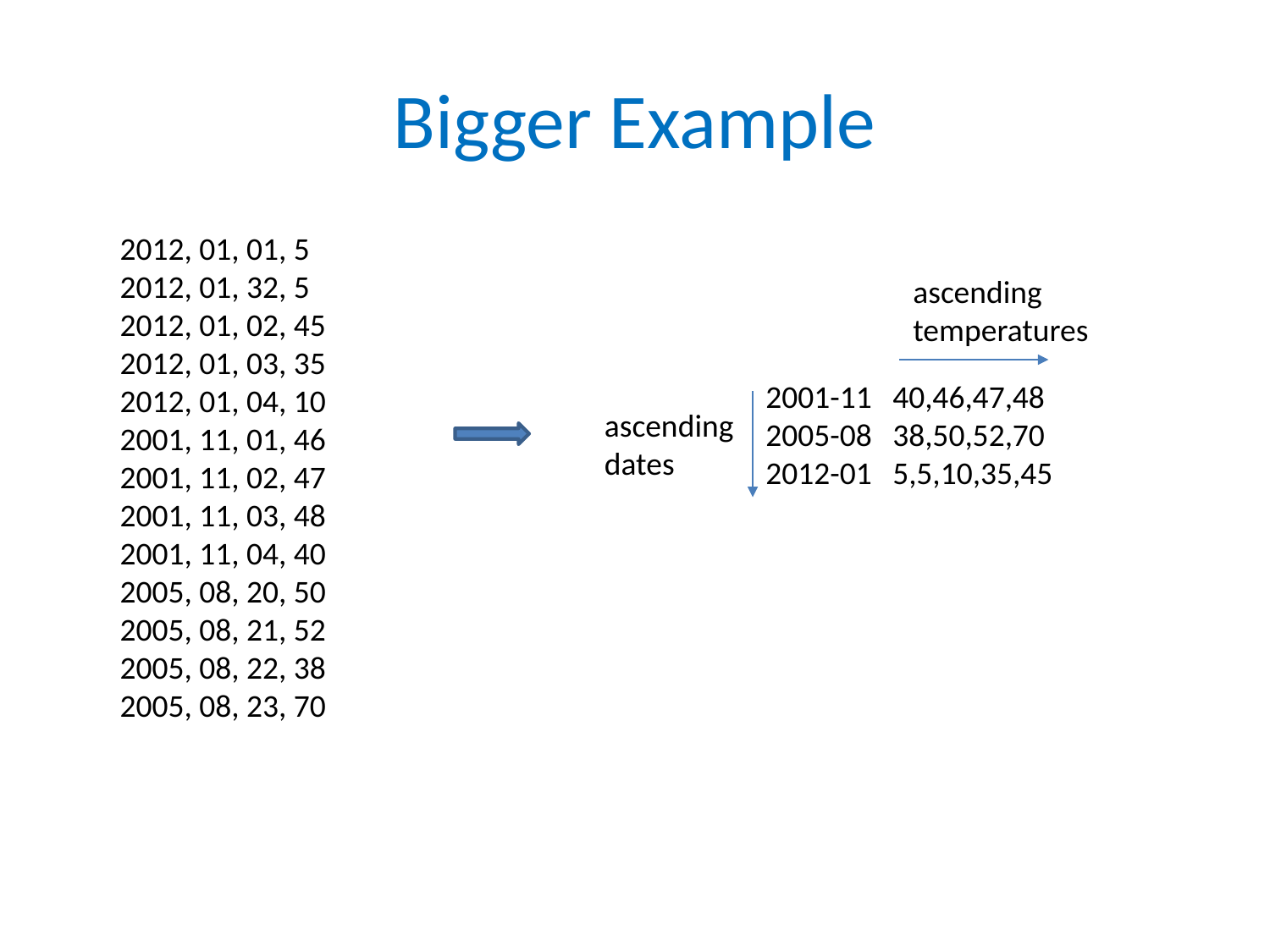

# Bigger Example
2012, 01, 01, 5
2012, 01, 32, 5
2012, 01, 02, 45
2012, 01, 03, 35
2012, 01, 04, 10
2001, 11, 01, 46
2001, 11, 02, 47
2001, 11, 03, 48
2001, 11, 04, 40
2005, 08, 20, 50
2005, 08, 21, 52
2005, 08, 22, 38
2005, 08, 23, 70

ascending
temperatures
2001-11	40,46,47,48
2005-08	38,50,52,70
2012-01	5,5,10,35,45

ascending
dates